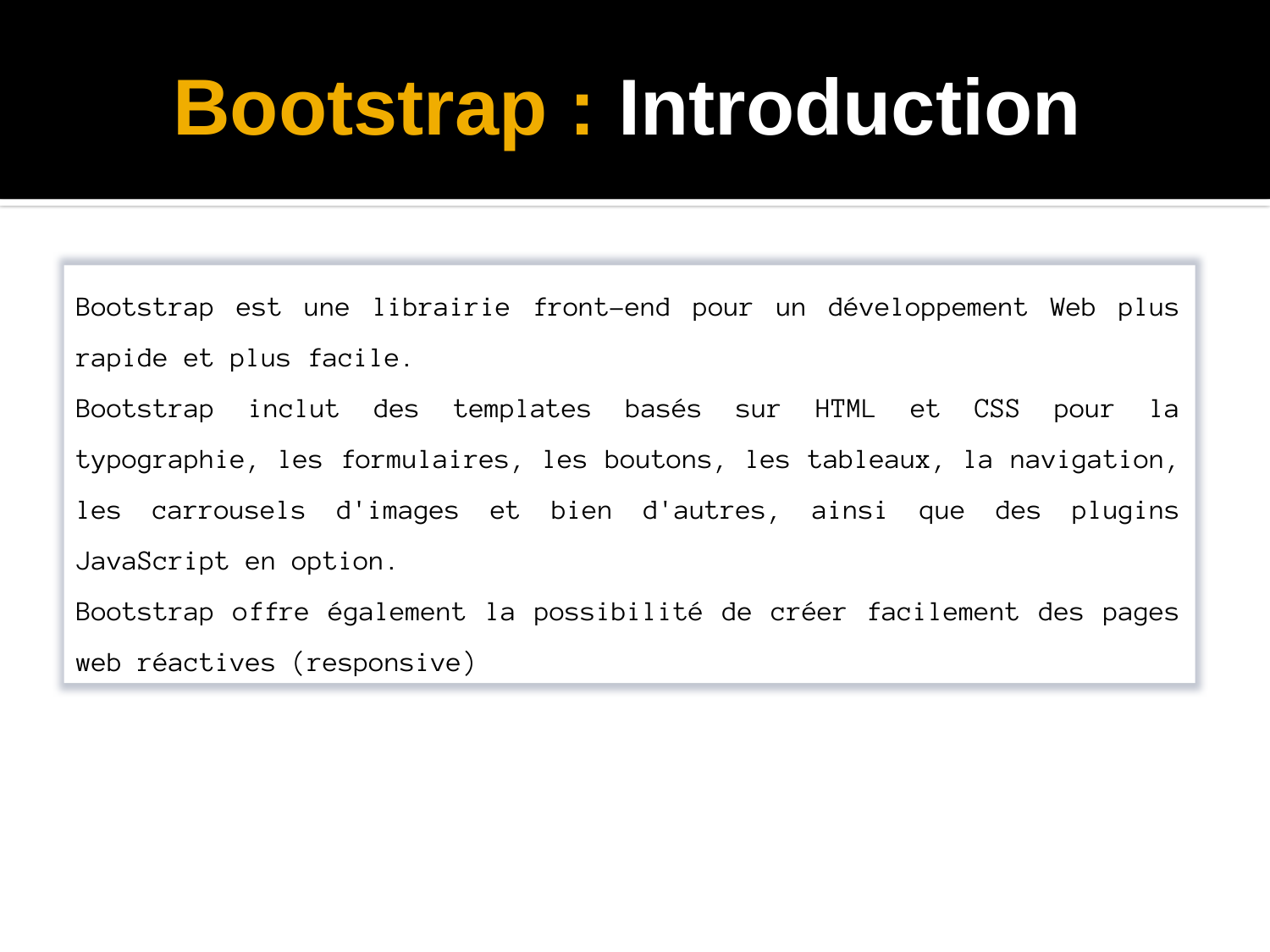

# Bootstrap : Introduction
Bootstrap est une librairie front-end pour un développement Web plus rapide et plus facile.
Bootstrap inclut des templates basés sur HTML et CSS pour la typographie, les formulaires, les boutons, les tableaux, la navigation, les carrousels d'images et bien d'autres, ainsi que des plugins JavaScript en option.
Bootstrap offre également la possibilité de créer facilement des pages web réactives (responsive)